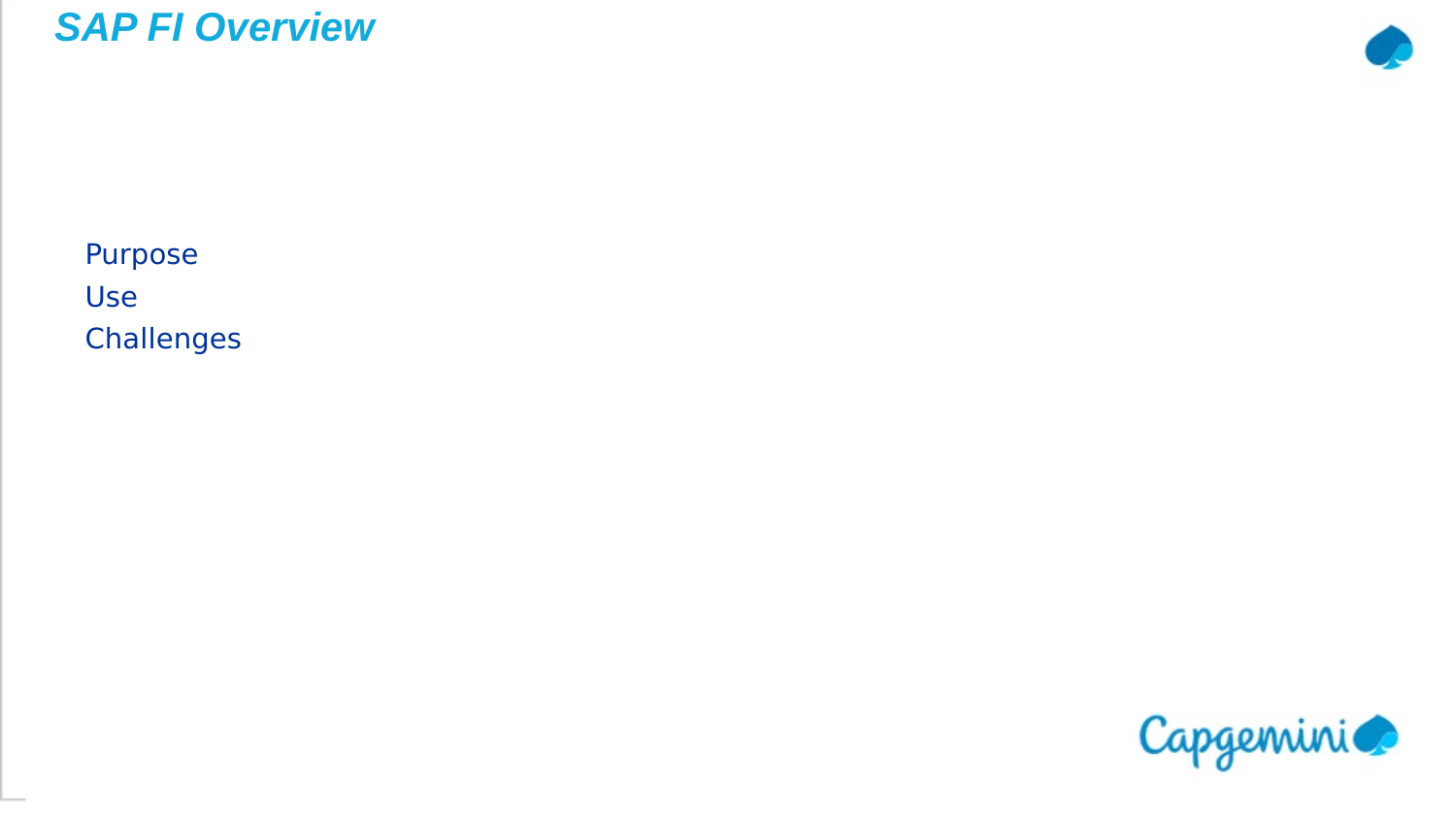

# SAP FI Overview
Purpose
Use
Challenges